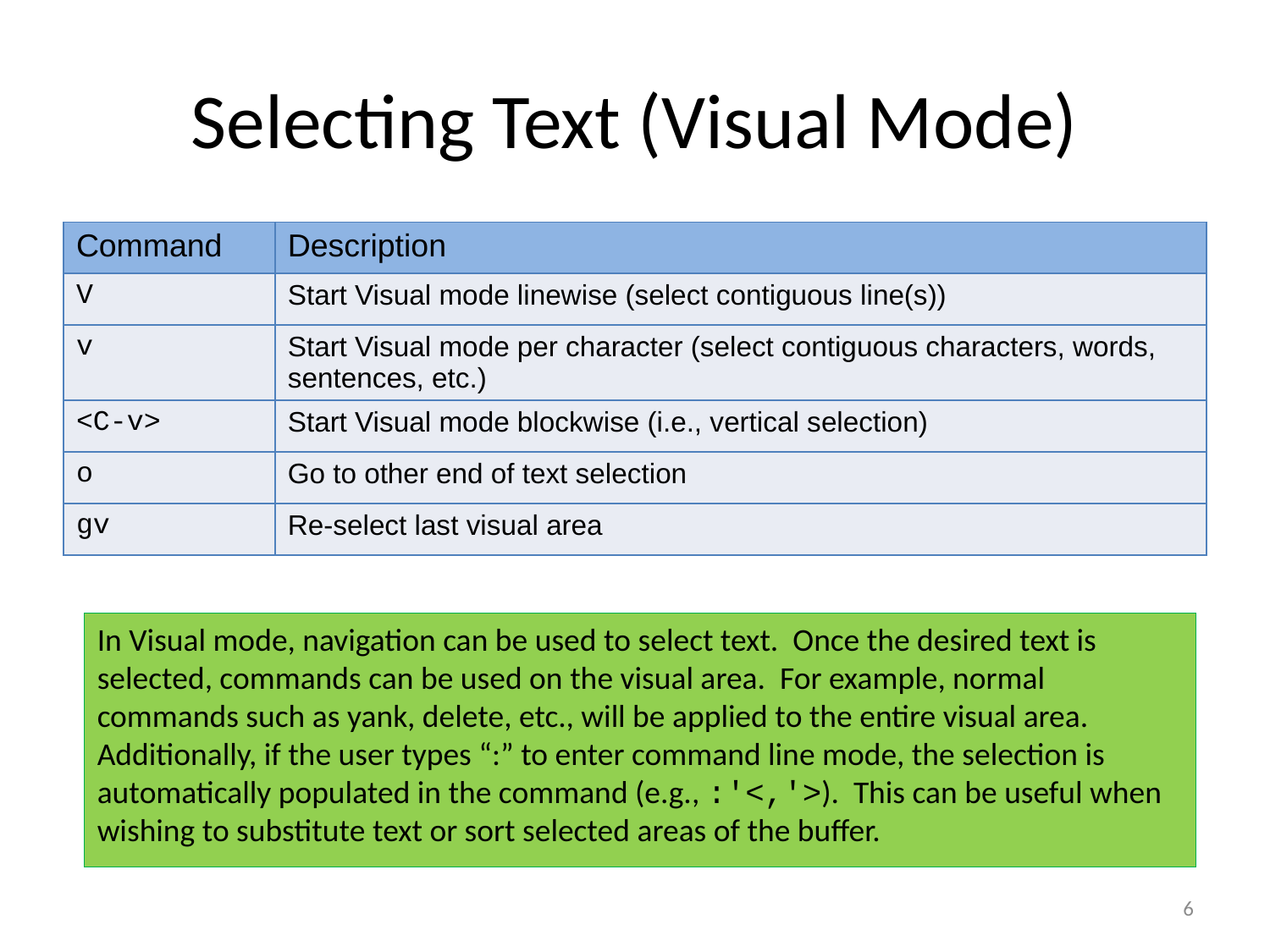

Selecting Text (Visual Mode)
| Command | Description |
| --- | --- |
| V | Start Visual mode linewise (select contiguous line(s)) |
| v | Start Visual mode per character (select contiguous characters, words, sentences, etc.) |
| <C-v> | Start Visual mode blockwise (i.e., vertical selection) |
| o | Go to other end of text selection |
| gv | Re-select last visual area |
In Visual mode, navigation can be used to select text.  Once the desired text is selected, commands can be used on the visual area.  For example, normal commands such as yank, delete, etc., will be applied to the entire visual area.  Additionally, if the user types “:” to enter command line mode, the selection is automatically populated in the command (e.g., :'<,'>).  This can be useful when wishing to substitute text or sort selected areas of the buffer.
6